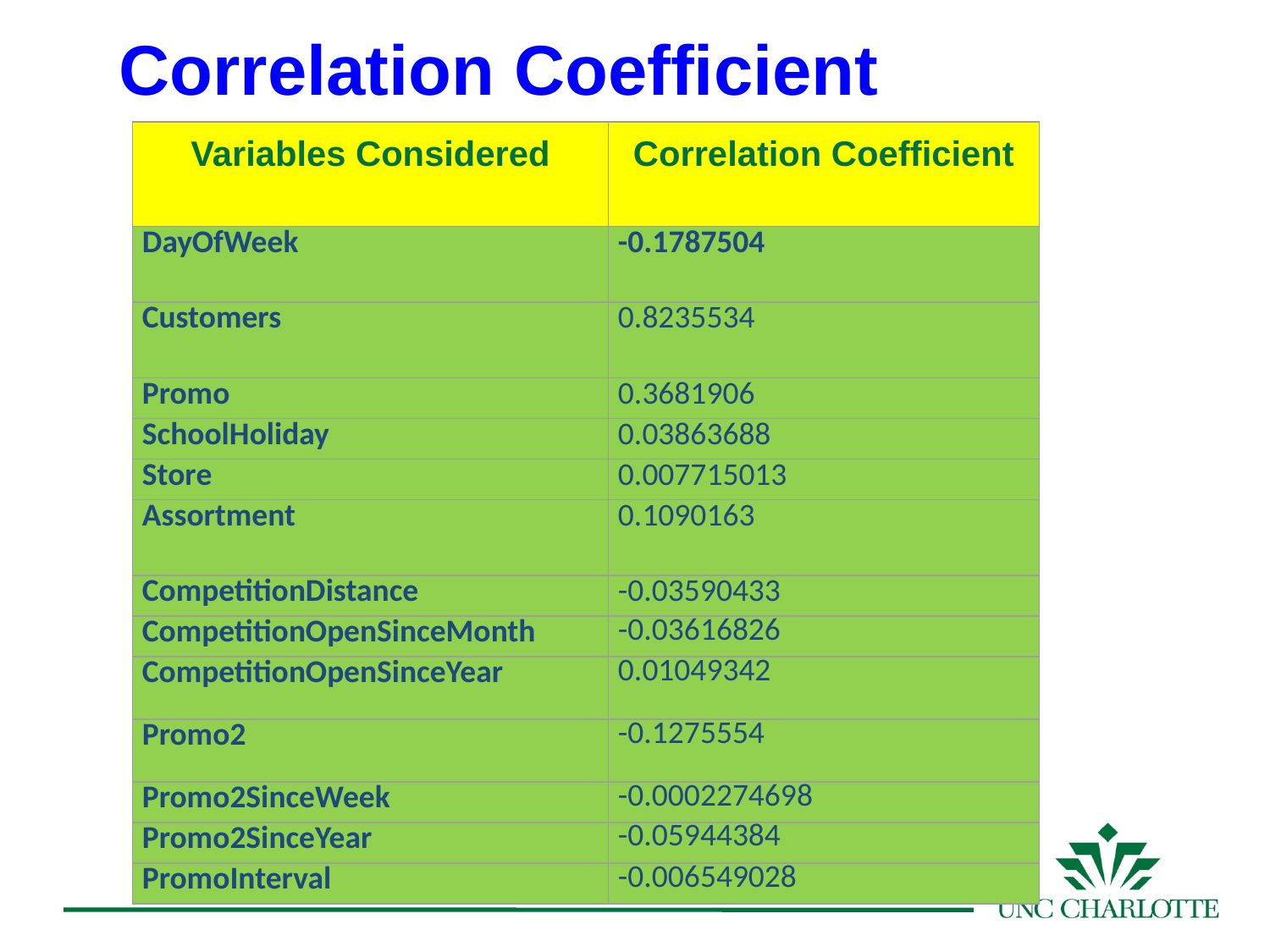

Correlation Coefficient
| Variables Considered | Correlation Coefficient |
| --- | --- |
| DayOfWeek | -0.1787504 |
| Customers | 0.8235534 |
| Promo | 0.3681906 |
| SchoolHoliday | 0.03863688 |
| Store | 0.007715013 |
| Assortment | 0.1090163 |
| CompetitionDistance | -0.03590433 |
| CompetitionOpenSinceMonth | -0.03616826 |
| CompetitionOpenSinceYear | 0.01049342 |
| Promo2 | -0.1275554 |
| Promo2SinceWeek | -0.0002274698 |
| Promo2SinceYear | -0.05944384 |
| PromoInterval | -0.006549028 |